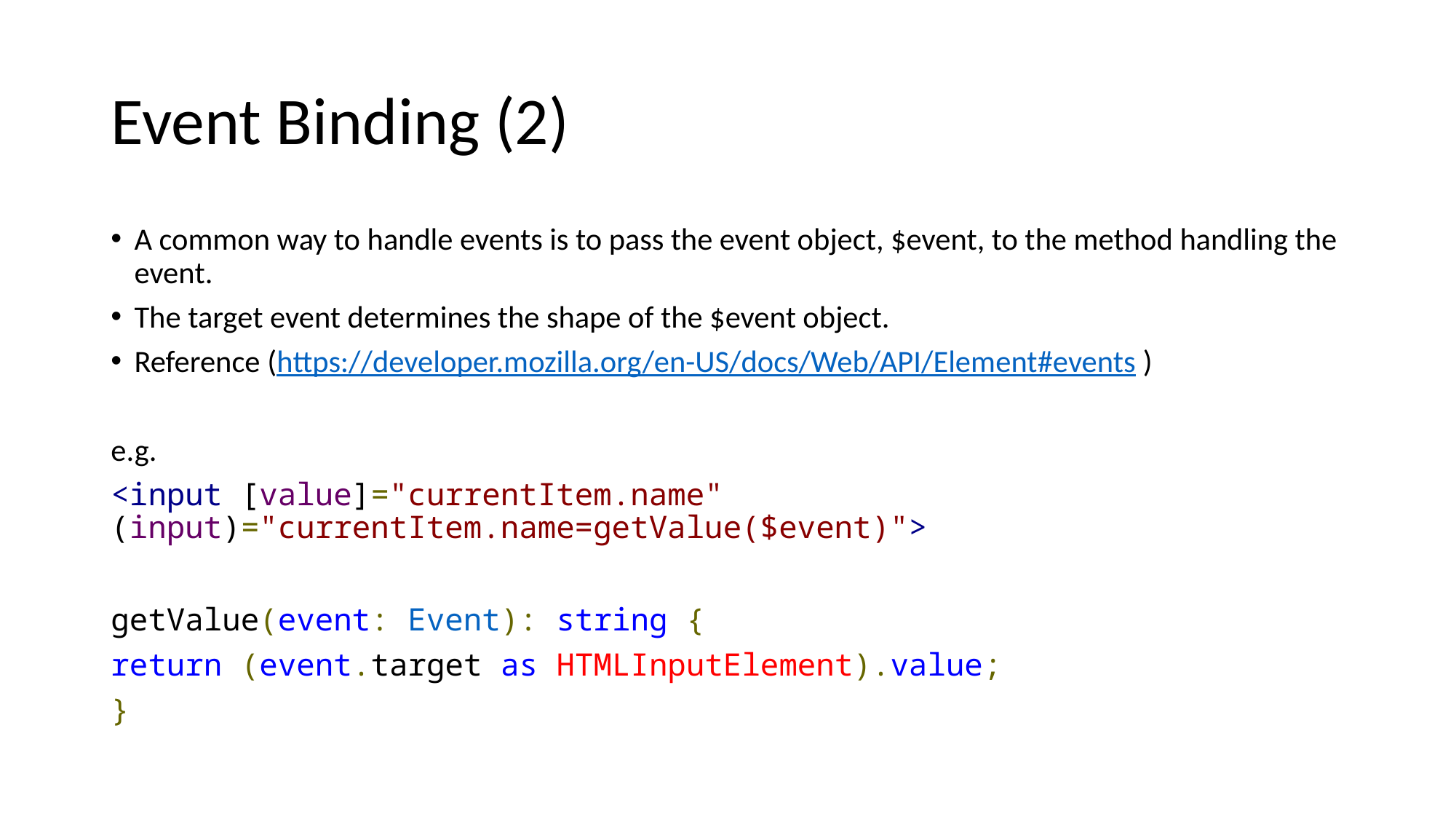

# Event Binding (2)
A common way to handle events is to pass the event object, $event, to the method handling the event.
The target event determines the shape of the $event object.
Reference (https://developer.mozilla.org/en-US/docs/Web/API/Element#events )

e.g.
<input [value]="currentItem.name" (input)="currentItem.name=getValue($event)">

getValue(event: Event): string {
return (event.target as HTMLInputElement).value;
}